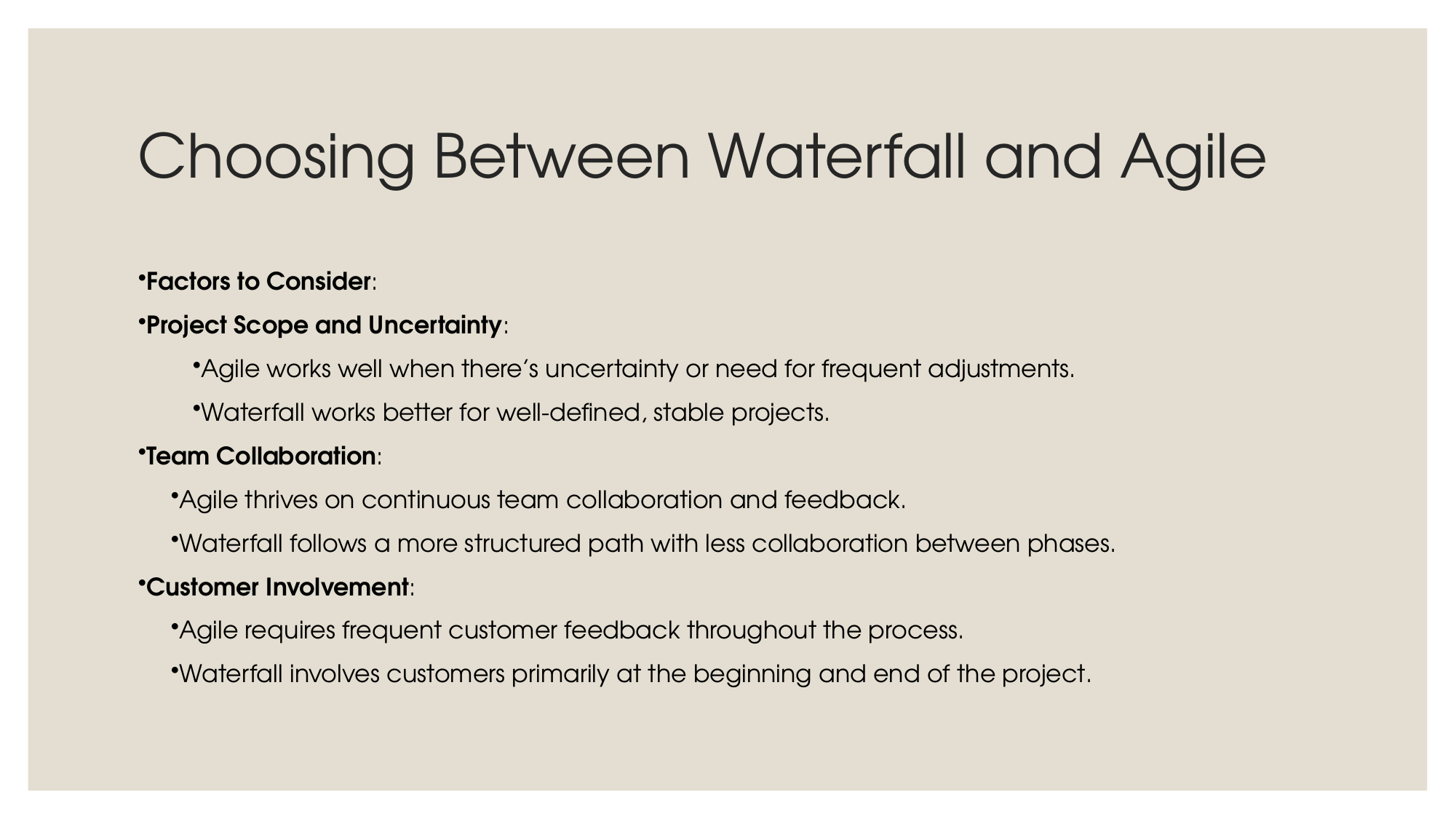

# Choosing Between Waterfall and Agile
Factors to Consider:
Project Scope and Uncertainty:
Agile works well when there’s uncertainty or need for frequent adjustments.
Waterfall works better for well-defined, stable projects.
Team Collaboration:
Agile thrives on continuous team collaboration and feedback.
Waterfall follows a more structured path with less collaboration between phases.
Customer Involvement:
Agile requires frequent customer feedback throughout the process.
Waterfall involves customers primarily at the beginning and end of the project.